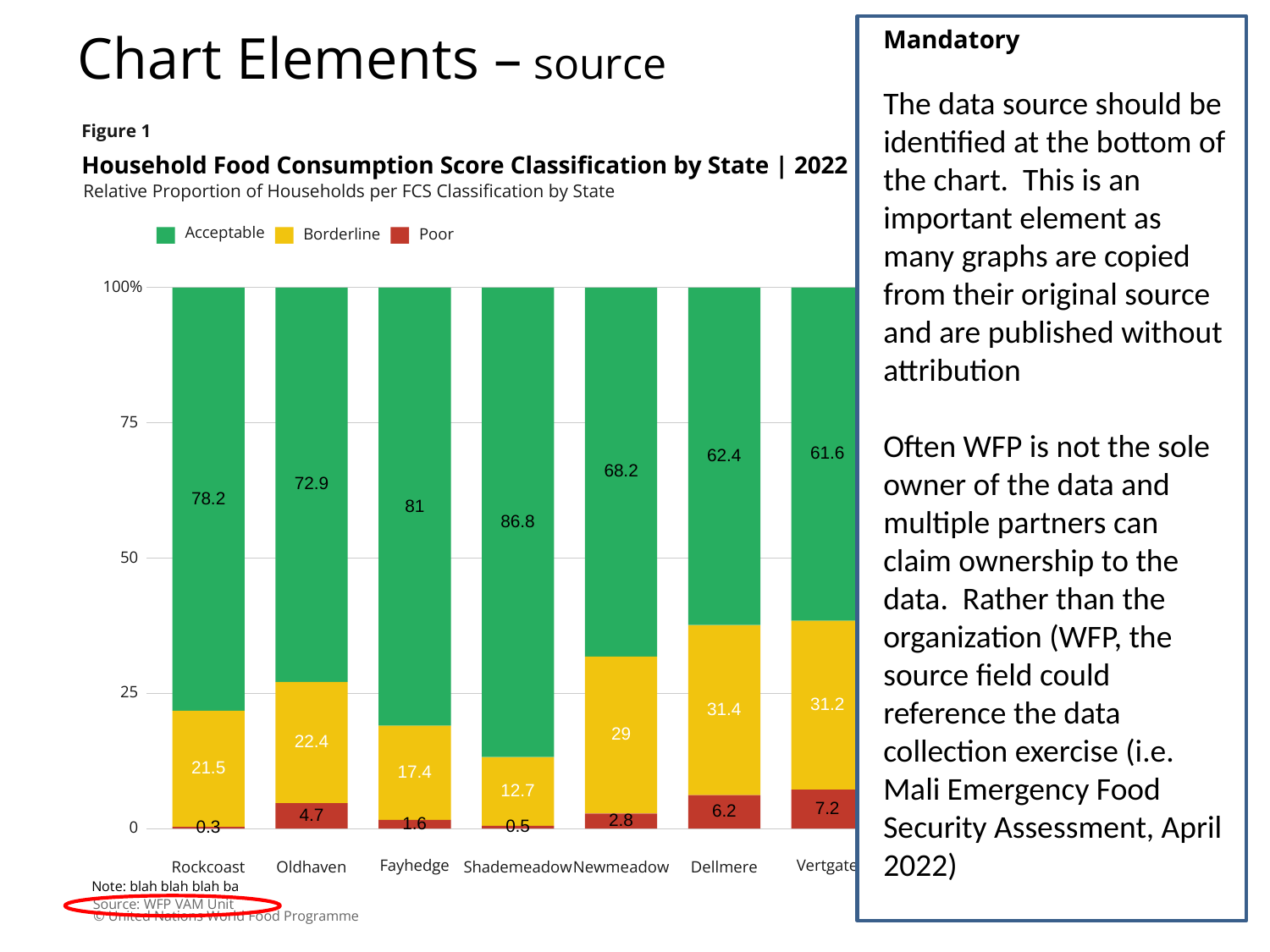

Chart Elements – source

Mandatory

The data source should be identified at the bottom of the chart.  This is an important element as many graphs are copied from their original source and are published without attribution

Often WFP is not the sole owner of the data and multiple partners can claim ownership to the data.  Rather than the organization (WFP, the source field could reference the data collection exercise (i.e. Mali Emergency Food Security Assessment, April 2022)
  Figure 1
Household Food Consumption Score Classification by State | 2022
Relative Proportion of Households per FCS Classification by State
Acceptable

Borderline
Poor
100%

75

61.6
62.4
66
68.2
68.3
72.9
78.2
81
81.9
86.8
50

25

31.2
31.4

28.2

28.5
29

22.4

21.5
17.4
16.6
12.7

7.2
6.2
5.8
4.7

3.2
2.8
1.6
1.5

0.5
0.3
0

Fayhedge
Lochby
Springbeech
Vertgate
Clearelf
Rockcoast
Oldhaven
Shademeadow
Newmeadow
Dellmere
Source: WFP VAM Unit
© United Nations World Food Programme
Note: blah blah blah ba